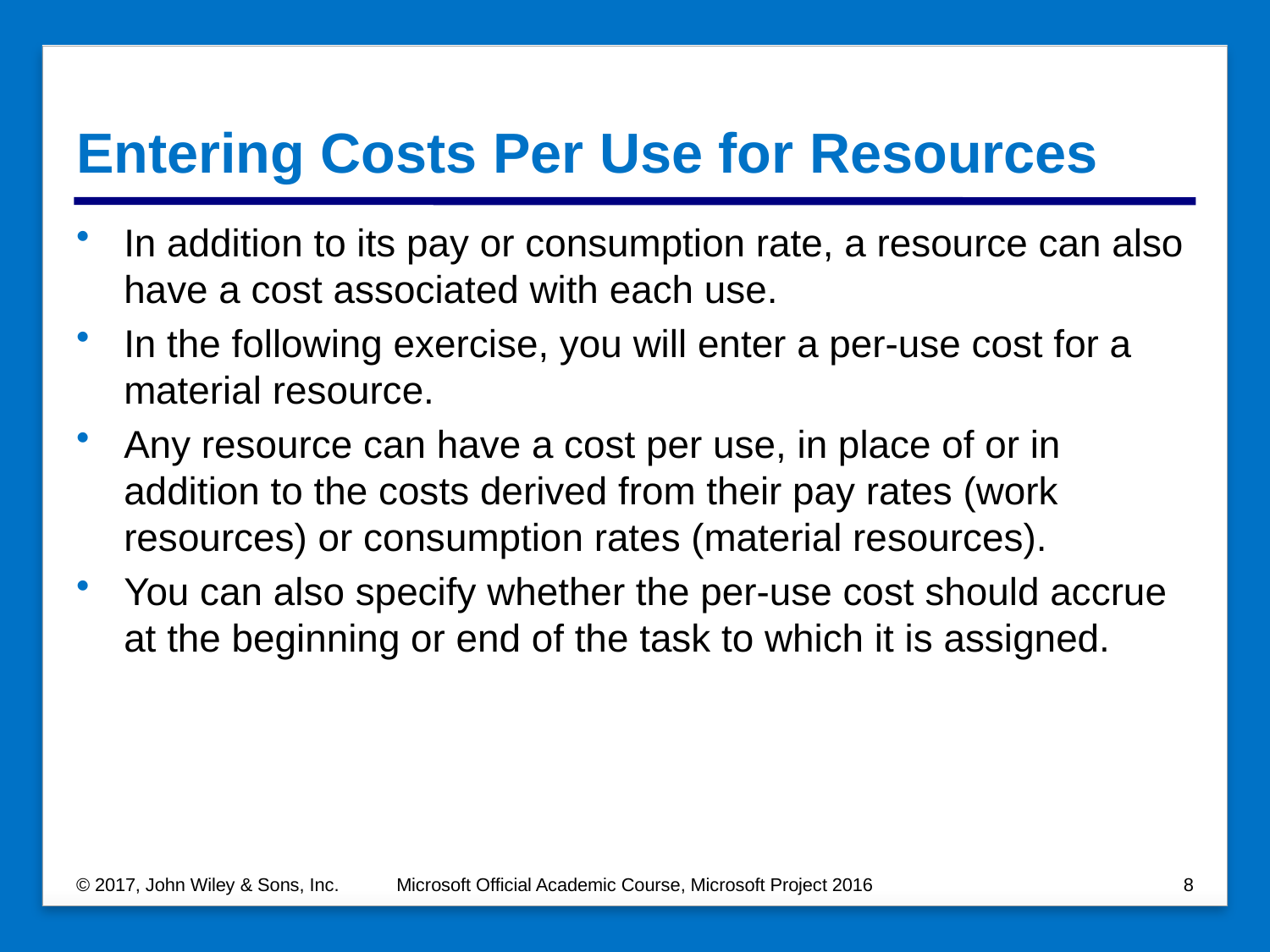

# Entering Costs Per Use for Resources
In addition to its pay or consumption rate, a resource can also have a cost associated with each use.
In the following exercise, you will enter a per‐use cost for a material resource.
Any resource can have a cost per use, in place of or in addition to the costs derived from their pay rates (work resources) or consumption rates (material resources).
You can also specify whether the per‐use cost should accrue at the beginning or end of the task to which it is assigned.
© 2017, John Wiley & Sons, Inc.
Microsoft Official Academic Course, Microsoft Project 2016
8